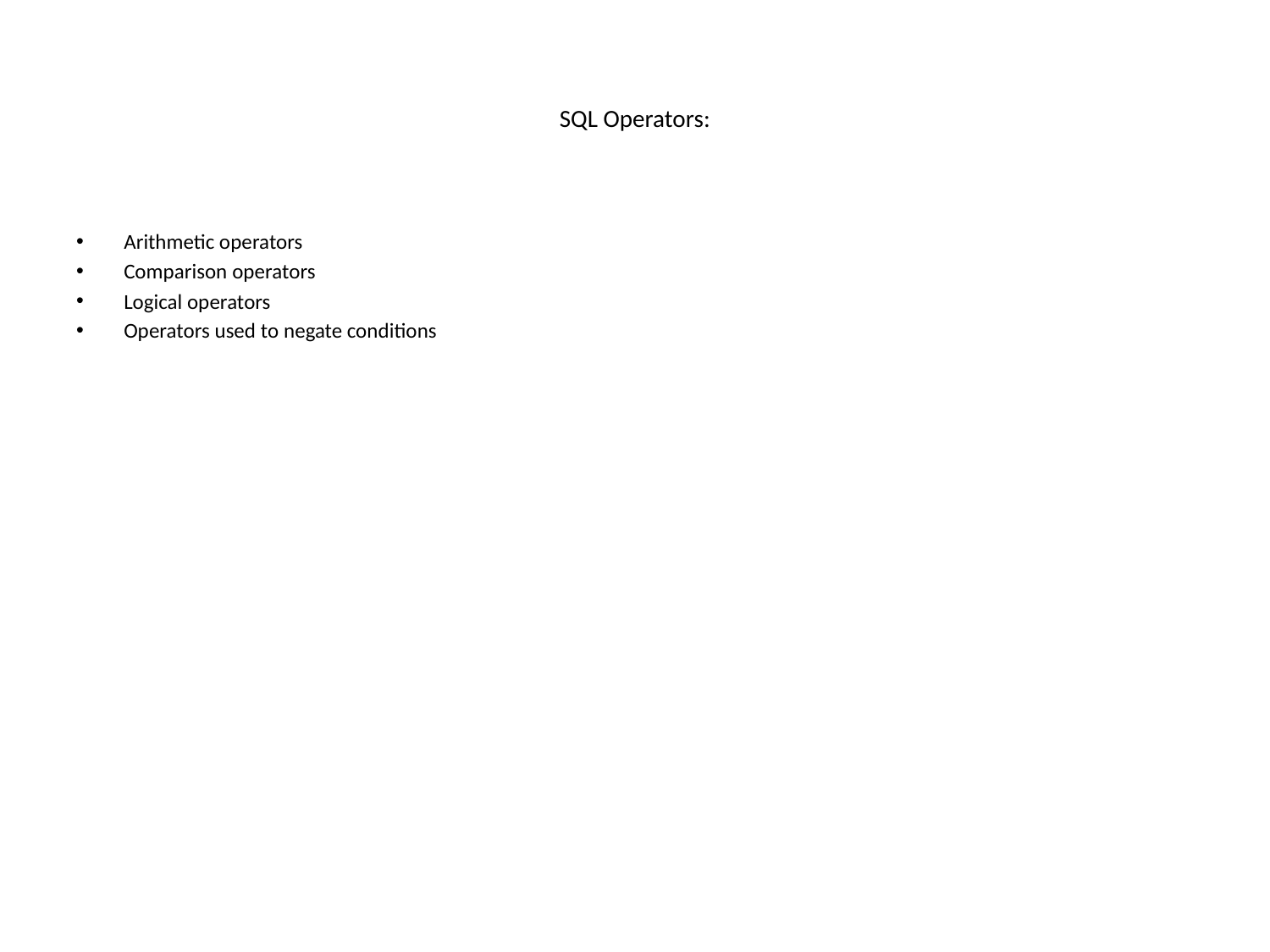

# SQL Operators:
Arithmetic operators
Comparison operators
Logical operators
Operators used to negate conditions